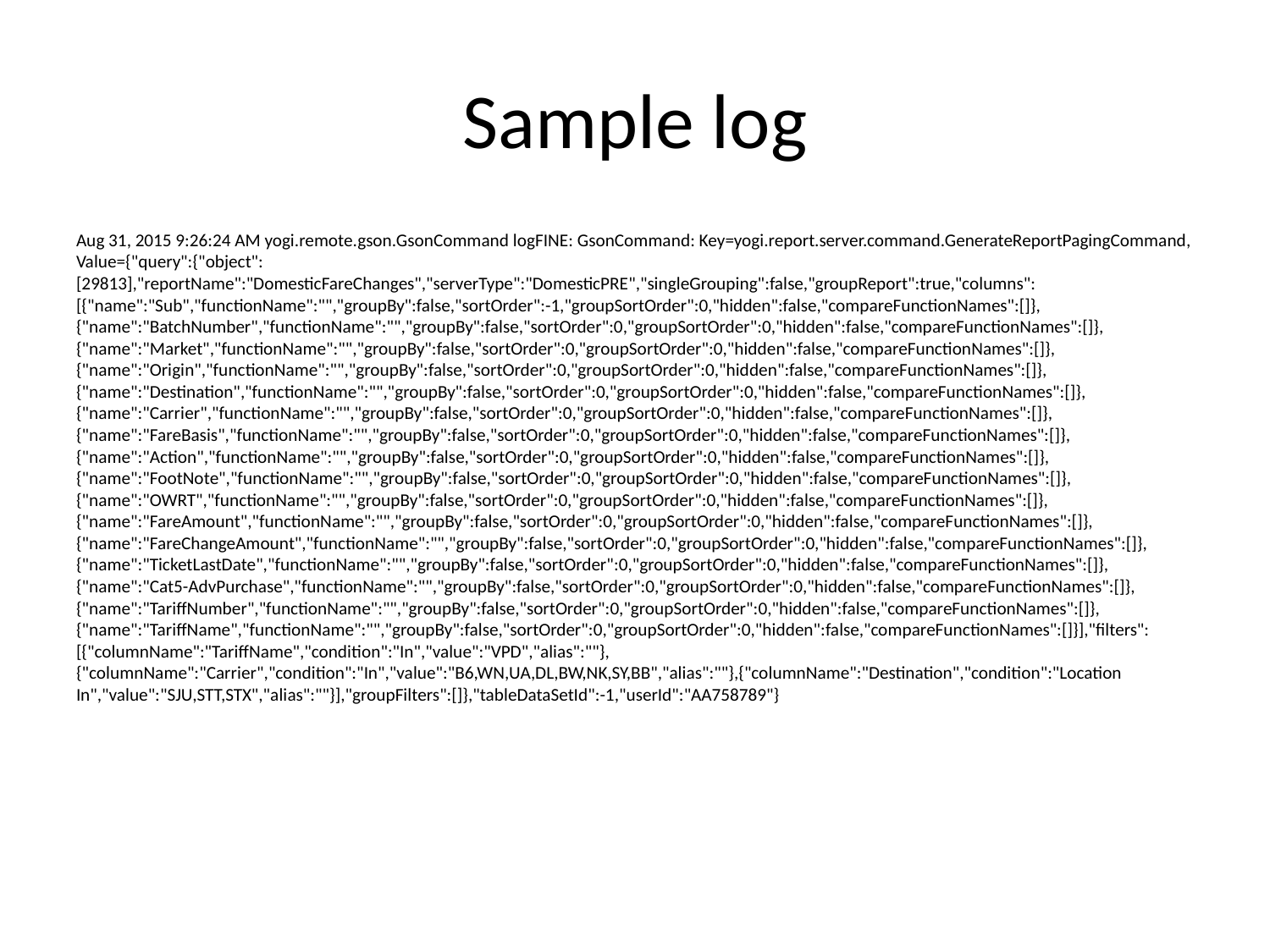

# Sample log
Aug 31, 2015 9:26:24 AM yogi.remote.gson.GsonCommand logFINE: GsonCommand: Key=yogi.report.server.command.GenerateReportPagingCommand, Value={"query":{"object":[29813],"reportName":"DomesticFareChanges","serverType":"DomesticPRE","singleGrouping":false,"groupReport":true,"columns":[{"name":"Sub","functionName":"","groupBy":false,"sortOrder":-1,"groupSortOrder":0,"hidden":false,"compareFunctionNames":[]},{"name":"BatchNumber","functionName":"","groupBy":false,"sortOrder":0,"groupSortOrder":0,"hidden":false,"compareFunctionNames":[]},{"name":"Market","functionName":"","groupBy":false,"sortOrder":0,"groupSortOrder":0,"hidden":false,"compareFunctionNames":[]},{"name":"Origin","functionName":"","groupBy":false,"sortOrder":0,"groupSortOrder":0,"hidden":false,"compareFunctionNames":[]},{"name":"Destination","functionName":"","groupBy":false,"sortOrder":0,"groupSortOrder":0,"hidden":false,"compareFunctionNames":[]},{"name":"Carrier","functionName":"","groupBy":false,"sortOrder":0,"groupSortOrder":0,"hidden":false,"compareFunctionNames":[]},{"name":"FareBasis","functionName":"","groupBy":false,"sortOrder":0,"groupSortOrder":0,"hidden":false,"compareFunctionNames":[]},{"name":"Action","functionName":"","groupBy":false,"sortOrder":0,"groupSortOrder":0,"hidden":false,"compareFunctionNames":[]},{"name":"FootNote","functionName":"","groupBy":false,"sortOrder":0,"groupSortOrder":0,"hidden":false,"compareFunctionNames":[]},{"name":"OWRT","functionName":"","groupBy":false,"sortOrder":0,"groupSortOrder":0,"hidden":false,"compareFunctionNames":[]},{"name":"FareAmount","functionName":"","groupBy":false,"sortOrder":0,"groupSortOrder":0,"hidden":false,"compareFunctionNames":[]},{"name":"FareChangeAmount","functionName":"","groupBy":false,"sortOrder":0,"groupSortOrder":0,"hidden":false,"compareFunctionNames":[]},{"name":"TicketLastDate","functionName":"","groupBy":false,"sortOrder":0,"groupSortOrder":0,"hidden":false,"compareFunctionNames":[]},{"name":"Cat5-AdvPurchase","functionName":"","groupBy":false,"sortOrder":0,"groupSortOrder":0,"hidden":false,"compareFunctionNames":[]},{"name":"TariffNumber","functionName":"","groupBy":false,"sortOrder":0,"groupSortOrder":0,"hidden":false,"compareFunctionNames":[]},{"name":"TariffName","functionName":"","groupBy":false,"sortOrder":0,"groupSortOrder":0,"hidden":false,"compareFunctionNames":[]}],"filters":[{"columnName":"TariffName","condition":"In","value":"VPD","alias":""},{"columnName":"Carrier","condition":"In","value":"B6,WN,UA,DL,BW,NK,SY,BB","alias":""},{"columnName":"Destination","condition":"Location In","value":"SJU,STT,STX","alias":""}],"groupFilters":[]},"tableDataSetId":-1,"userId":"AA758789"}